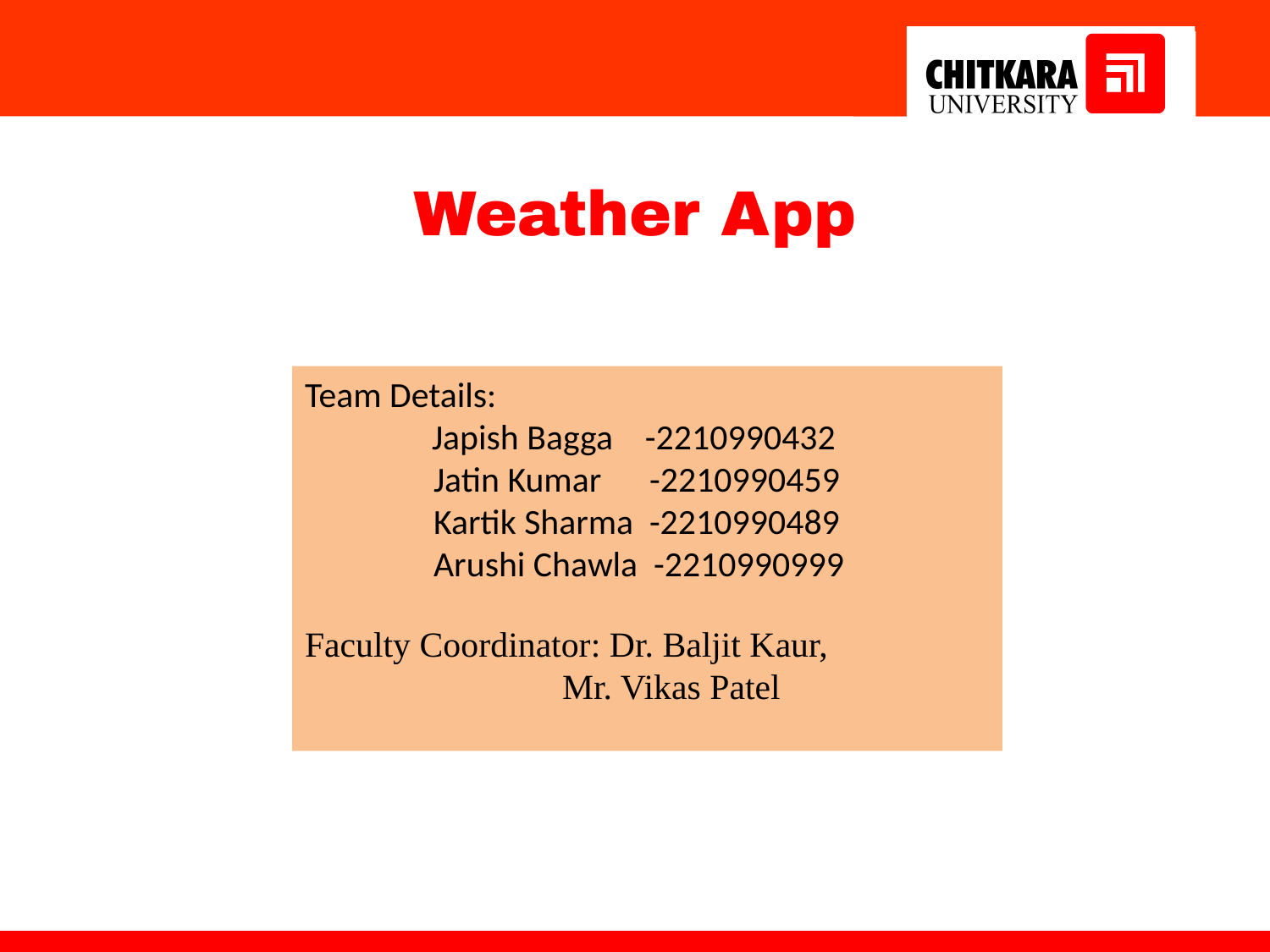

Weather App
Team Details:
	Japish Bagga    -2210990432
                Jatin Kumar      -2210990459
                Kartik Sharma  -2210990489
                Arushi Chawla  -2210990999

Faculty Coordinator: Dr. Baljit Kaur,                                                Mr. Vikas Patel